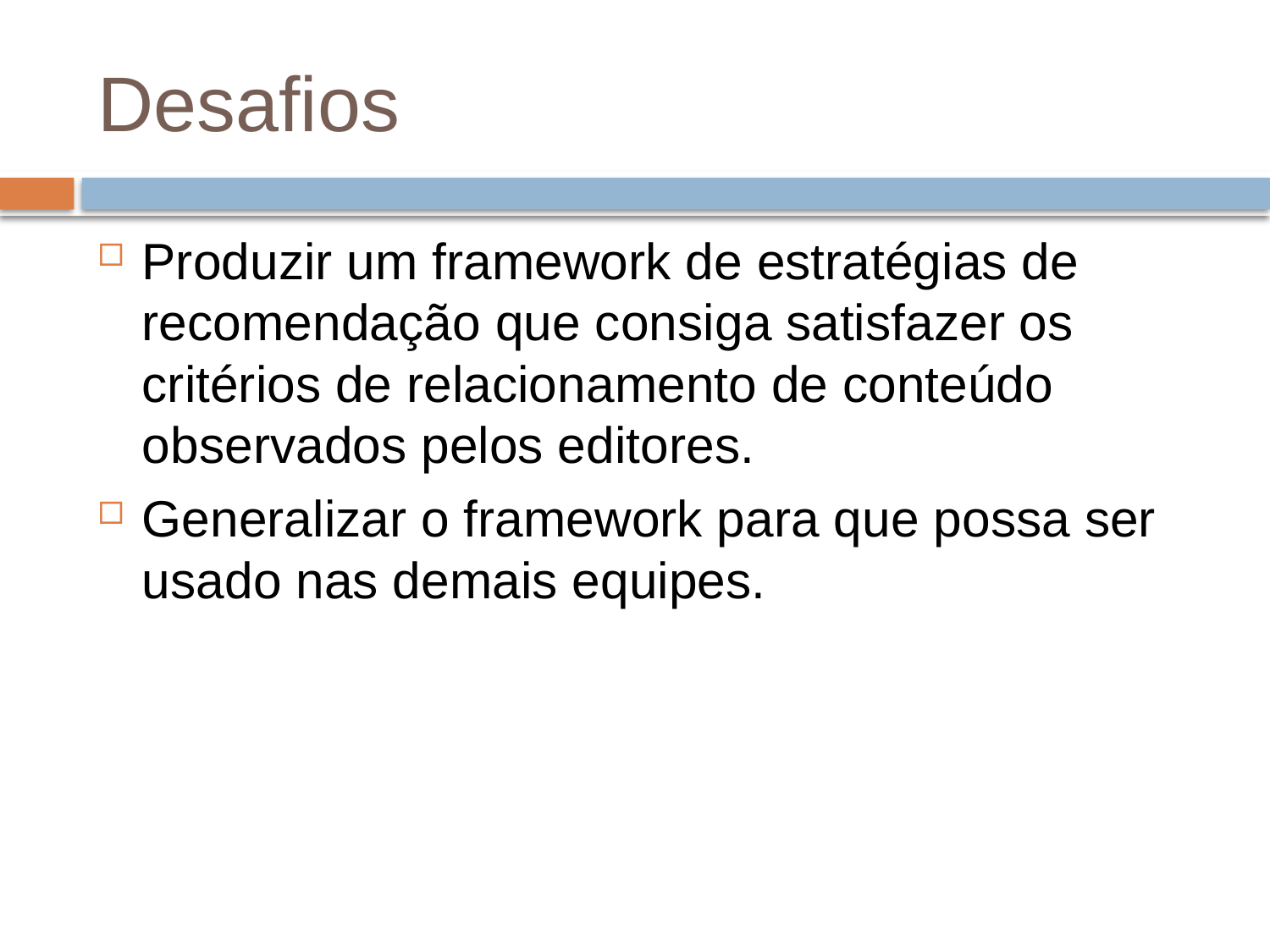

# Desafios
Produzir um framework de estratégias de recomendação que consiga satisfazer os critérios de relacionamento de conteúdo observados pelos editores.
Generalizar o framework para que possa ser usado nas demais equipes.